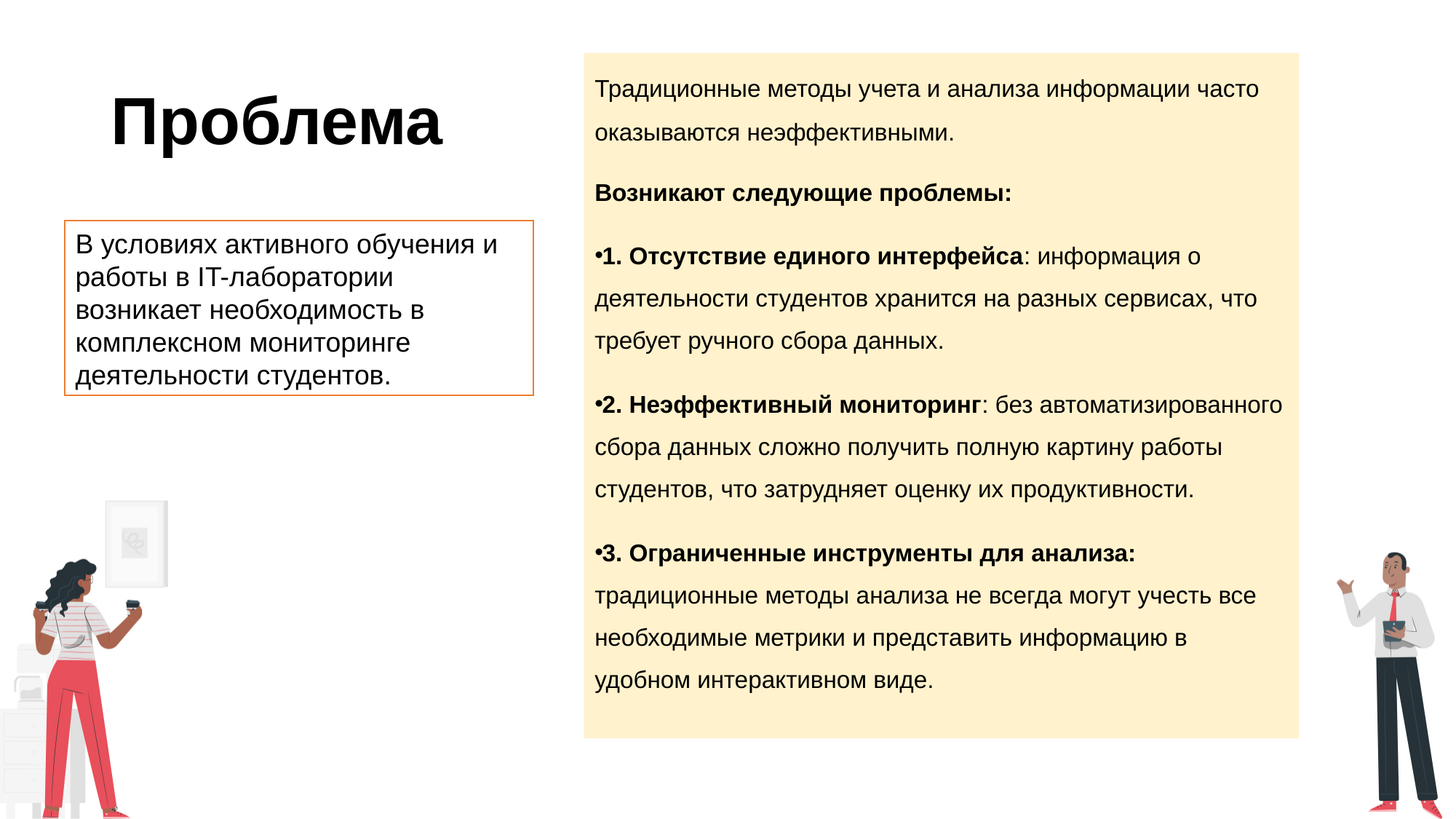

# Проблема
Традиционные методы учета и анализа информации часто оказываются неэффективными.
Возникают следующие проблемы:
1. Отсутствие единого интерфейса: информация о деятельности студентов хранится на разных сервисах, что требует ручного сбора данных.
2. Неэффективный мониторинг: без автоматизированного сбора данных сложно получить полную картину работы студентов, что затрудняет оценку их продуктивности.
3. Ограниченные инструменты для анализа: традиционные методы анализа не всегда могут учесть все необходимые метрики и представить информацию в удобном интерактивном виде.
В условиях активного обучения и работы в IT-лаборатории возникает необходимость в комплексном мониторинге деятельности студентов.